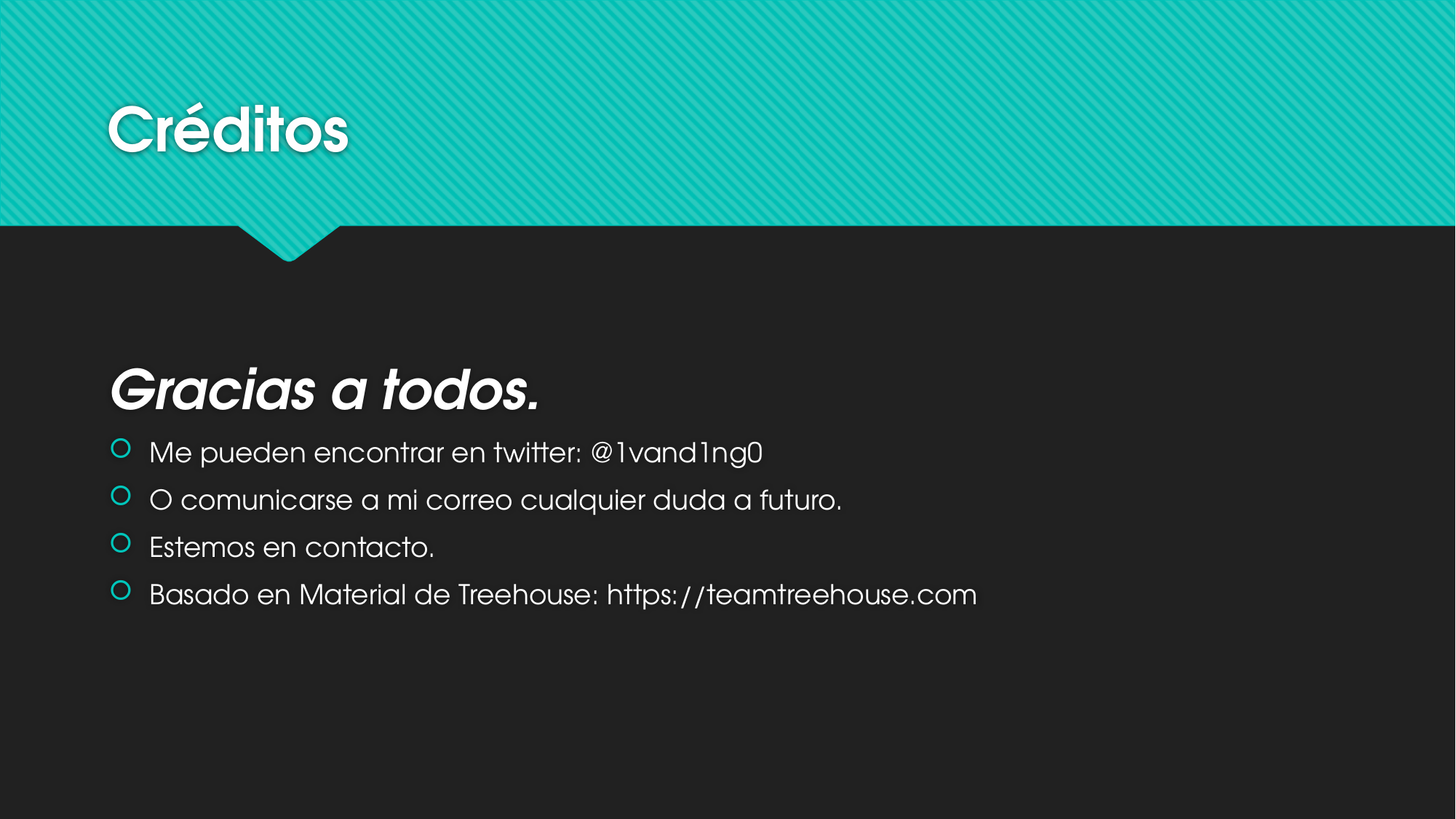

# Créditos
Gracias a todos.
Me pueden encontrar en twitter: @1vand1ng0
O comunicarse a mi correo cualquier duda a futuro.
Estemos en contacto.
Basado en Material de Treehouse: https://teamtreehouse.com